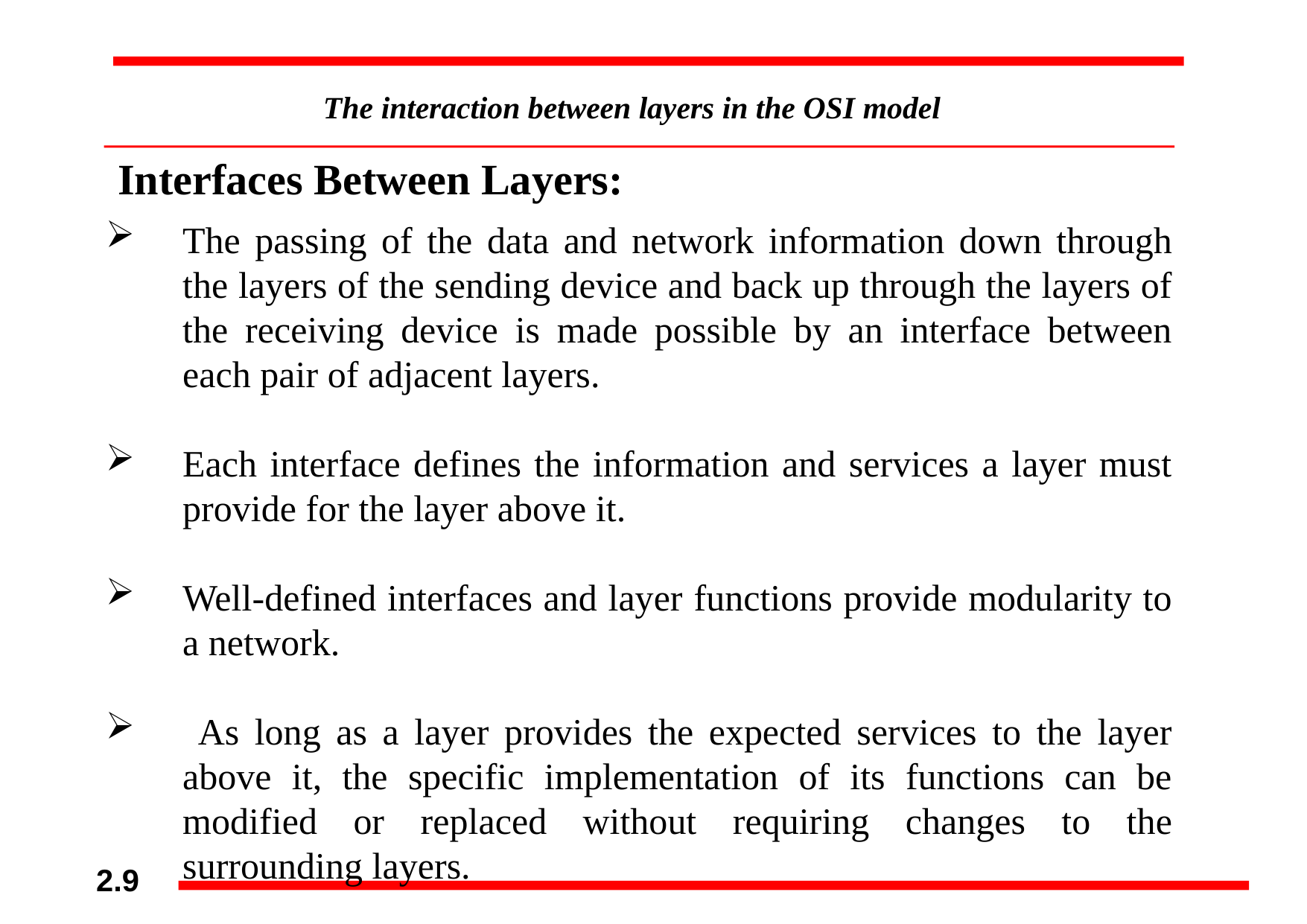

# The interaction between layers in the OSI model

Interfaces Between Layers:
The passing of the data and network information down through the layers of the sending device and back up through the layers of the receiving device is made possible by an interface between each pair of adjacent layers.

Each interface defines the information and services a layer must provide for the layer above it.

Well-defined interfaces and layer functions provide modularity to a network.

 As long as a layer provides the expected services to the layer above it, the specific implementation of its functions can be modified or replaced without requiring changes to the surrounding layers.
2.9